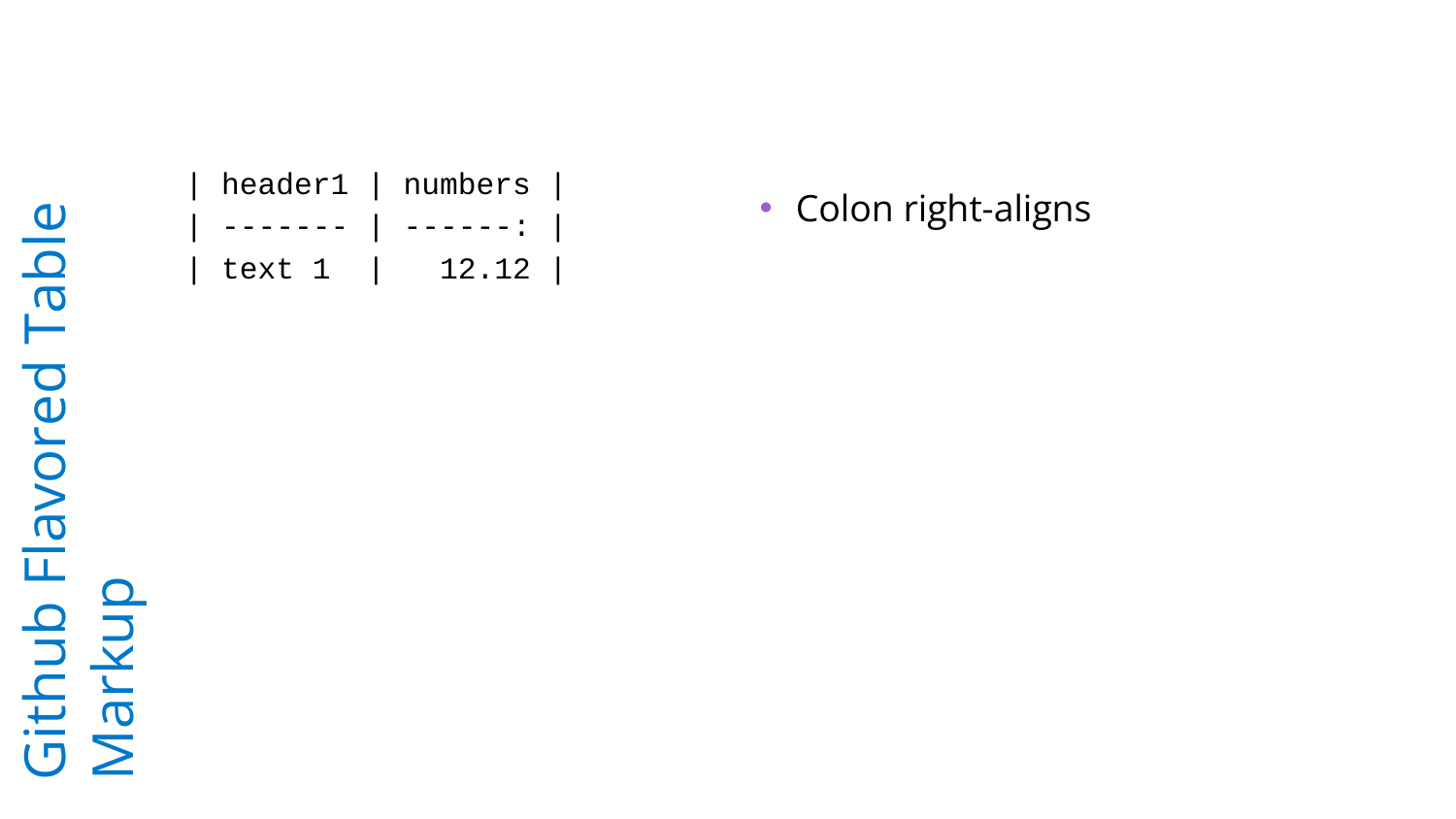

| header1 | numbers |
| ------- | ------: |
| text 1  |   12.12 |
Colon right-aligns
# Github Flavored Table Markup